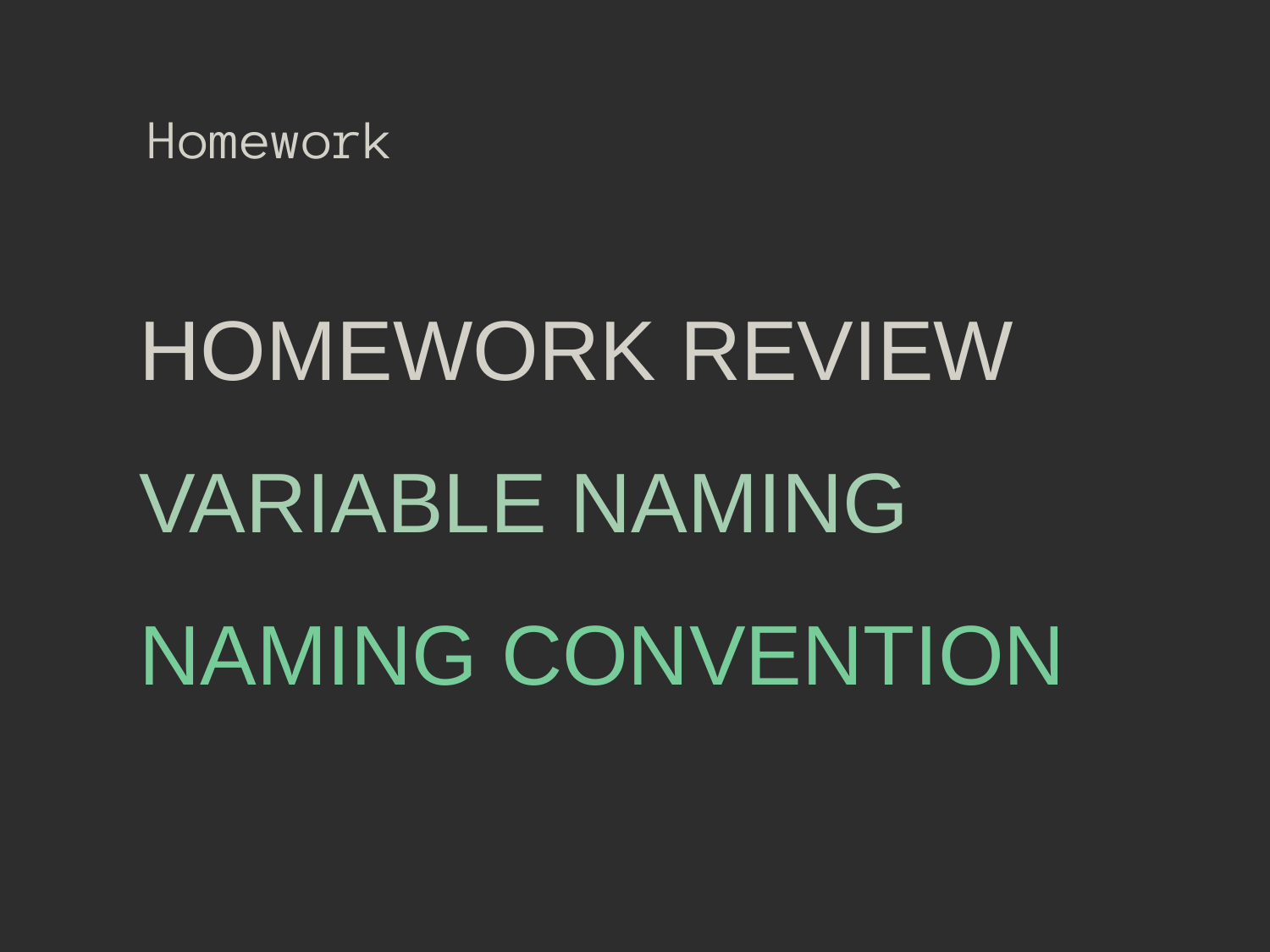

Homework
HOMEWORK REVIEW
VARIABLE NAMING
NAMING CONVENTION